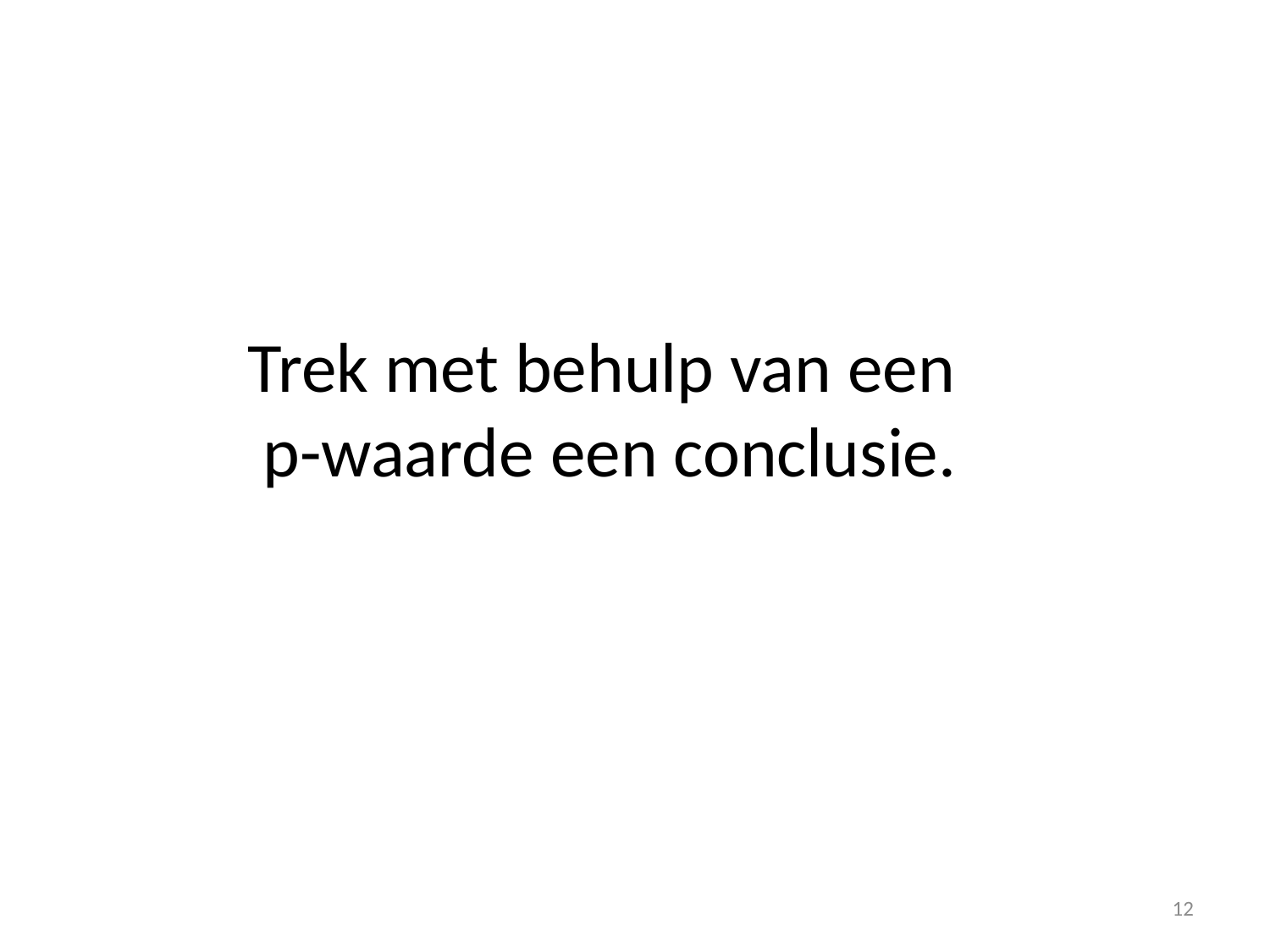

# Trek met behulp van een p-waarde een conclusie.
12